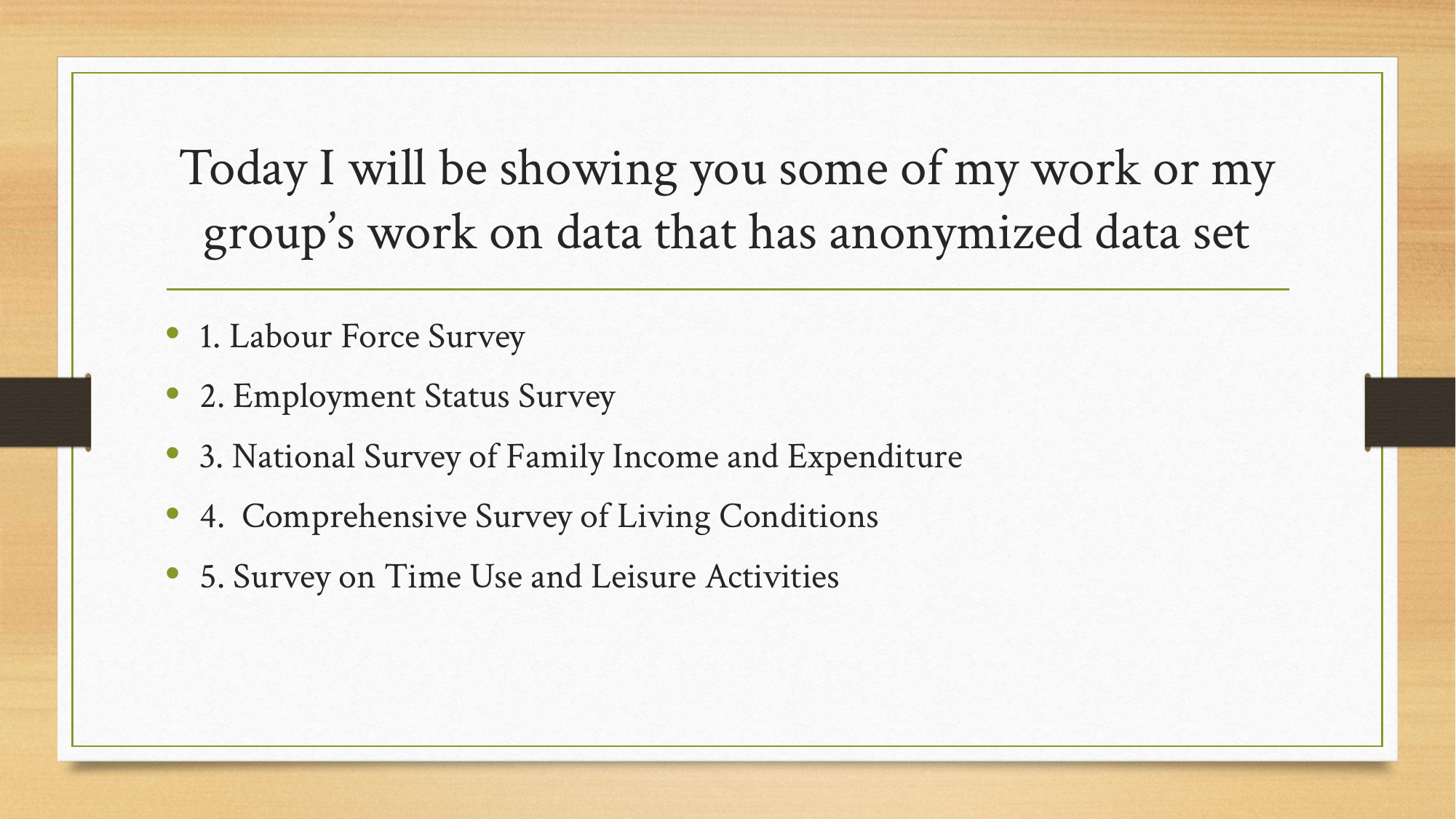

# Today I will be showing you some of my work or my group’s work on data that has anonymized data set
1. Labour Force Survey
2. Employment Status Survey
3. National Survey of Family Income and Expenditure
4.  Comprehensive Survey of Living Conditions
5. Survey on Time Use and Leisure Activities